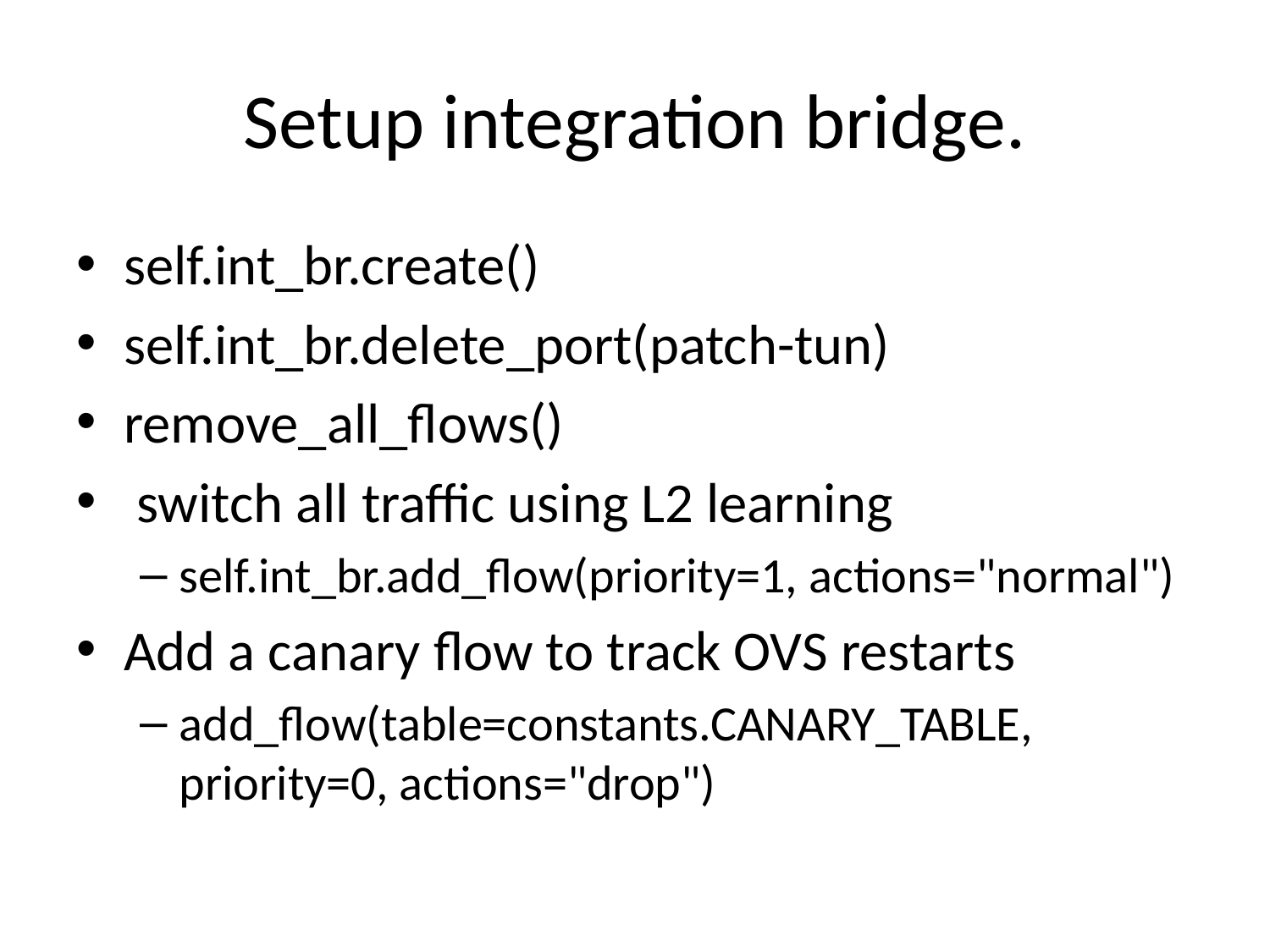

# Setup integration bridge.
self.int_br.create()
self.int_br.delete_port(patch-tun)
remove_all_flows()
 switch all traffic using L2 learning
self.int_br.add_flow(priority=1, actions="normal")
Add a canary flow to track OVS restarts
add_flow(table=constants.CANARY_TABLE, priority=0, actions="drop")